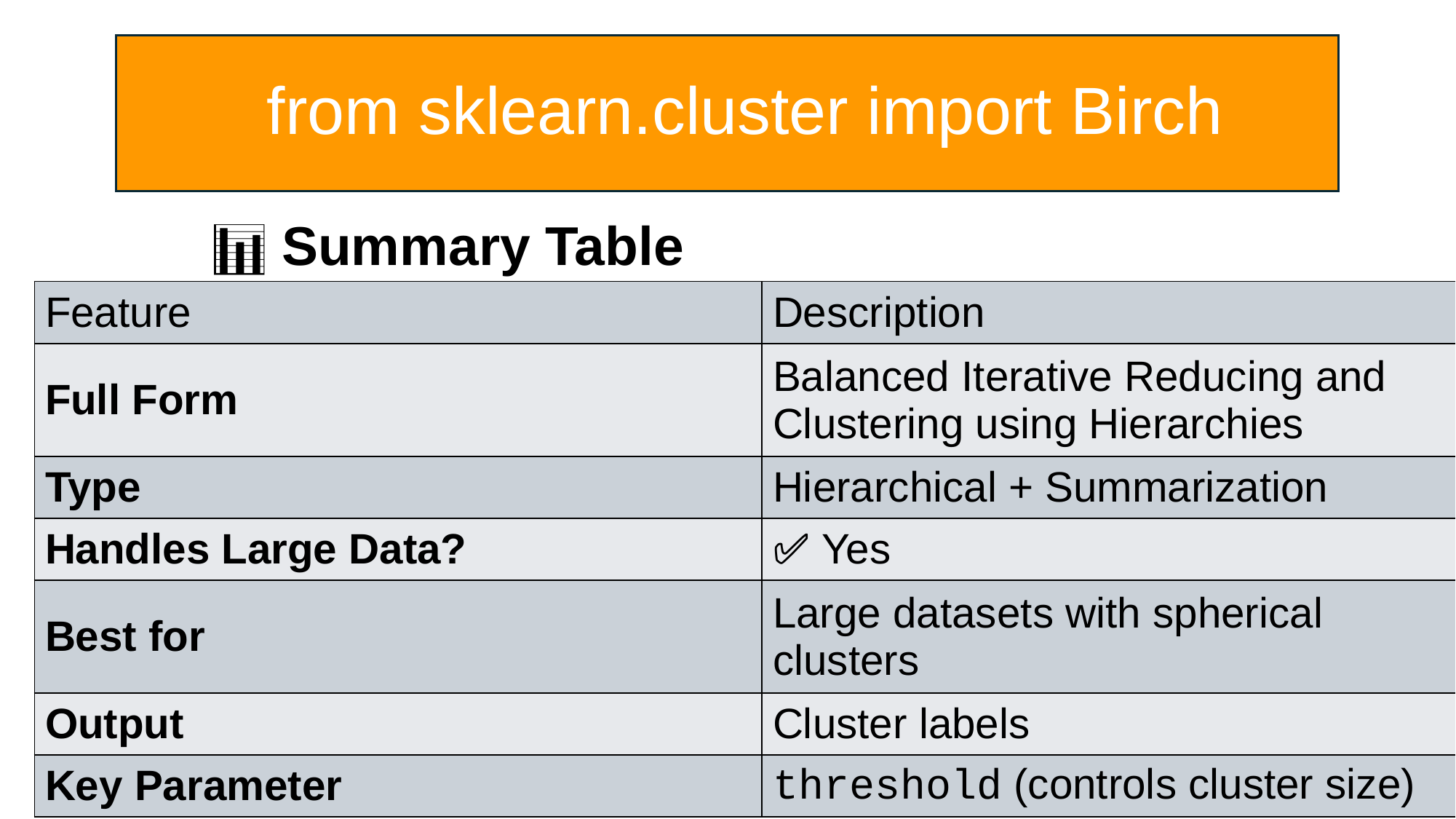

# from sklearn.cluster import Birch

📊 Summary Table

| Feature | Description |
| --- | --- |
| Full Form | Balanced Iterative Reducing and Clustering using Hierarchies |
| Type | Hierarchical + Summarization |
| Handles Large Data? | ✅ Yes |
| Best for | Large datasets with spherical clusters |
| Output | Cluster labels |
| Key Parameter | threshold (controls cluster size) |